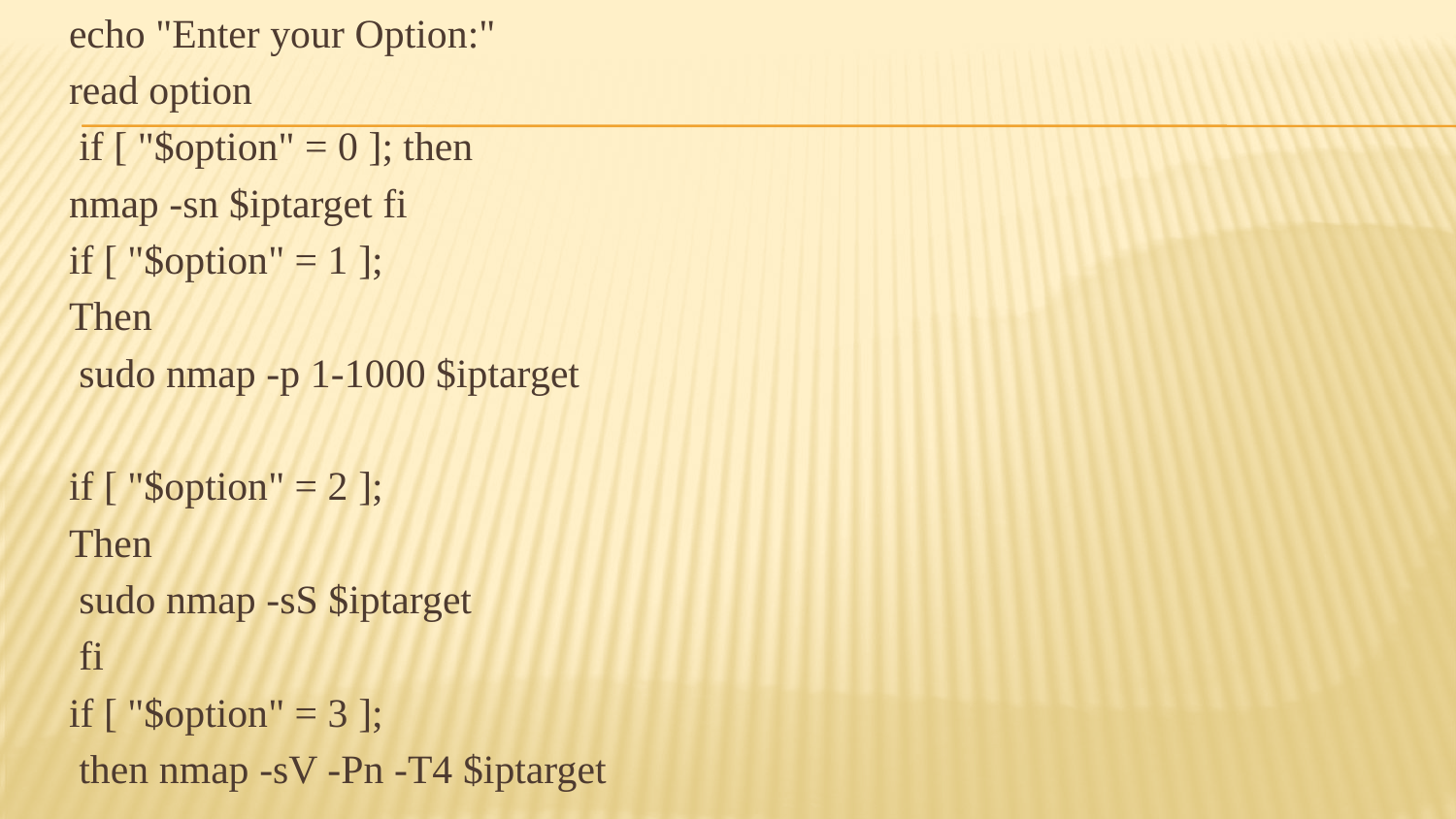

# echo "Enter your Option:"
read option
 if [ "$option" = 0 ]; then
nmap -sn $iptarget fi
if [ "$option" = 1 ];
Then
 sudo nmap -p 1-1000 $iptarget

if [ "$option" = 2 ];
Then
 sudo nmap -sS $iptarget
 fi
if [ "$option" = 3 ];
 then nmap -sV -Pn -T4 $iptarget